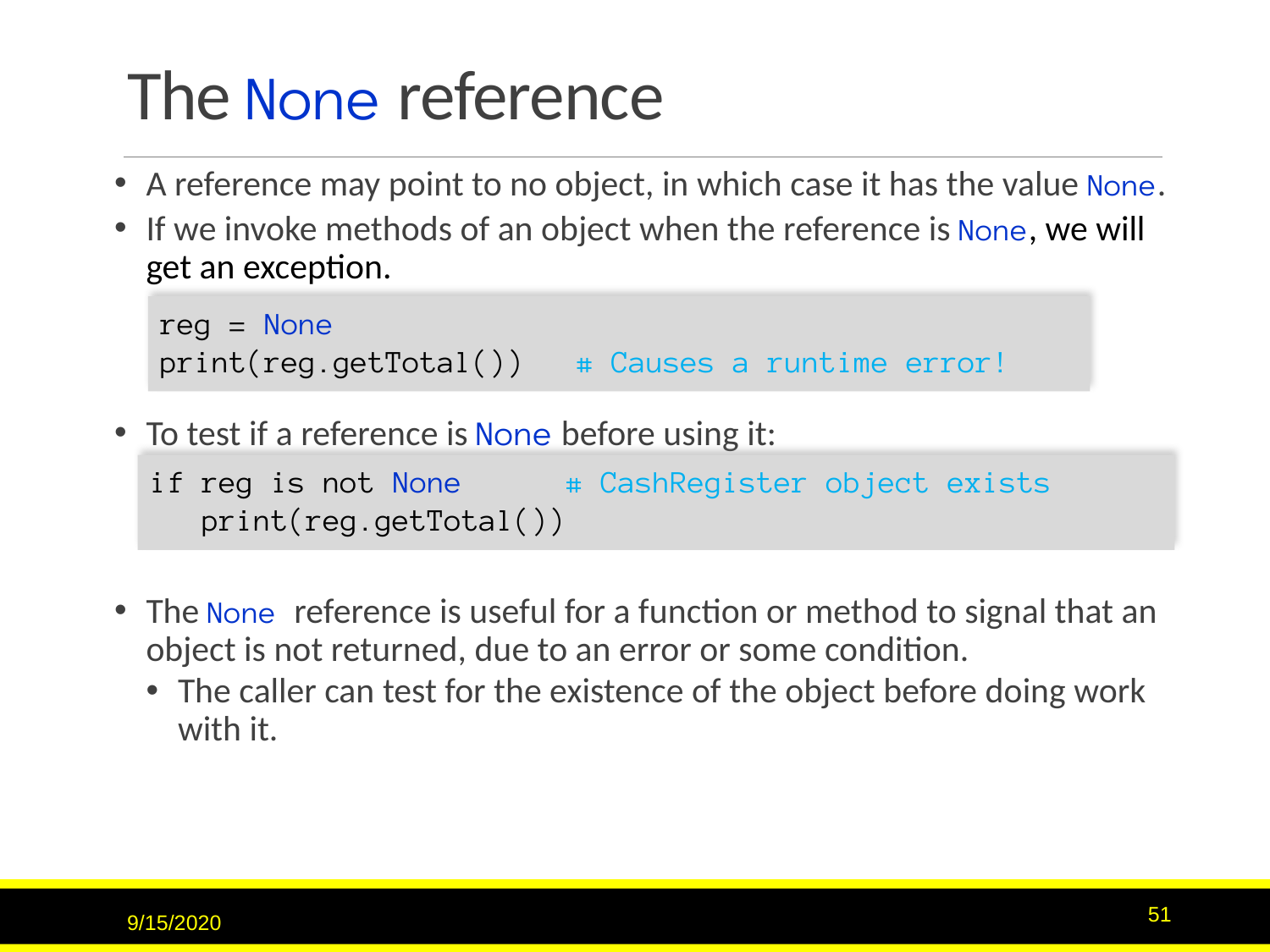

# The None reference
A reference may point to no object, in which case it has the value None.
If we invoke methods of an object when the reference is None, we will get an exception.

To test if a reference is None before using it:

The None reference is useful for a function or method to signal that an object is not returned, due to an error or some condition.
The caller can test for the existence of the object before doing work with it.

reg = None
print(reg.getTotal())   # Causes a runtime error!
if reg is not None      # CashRegister object exists
   print(reg.getTotal())
9/15/2020